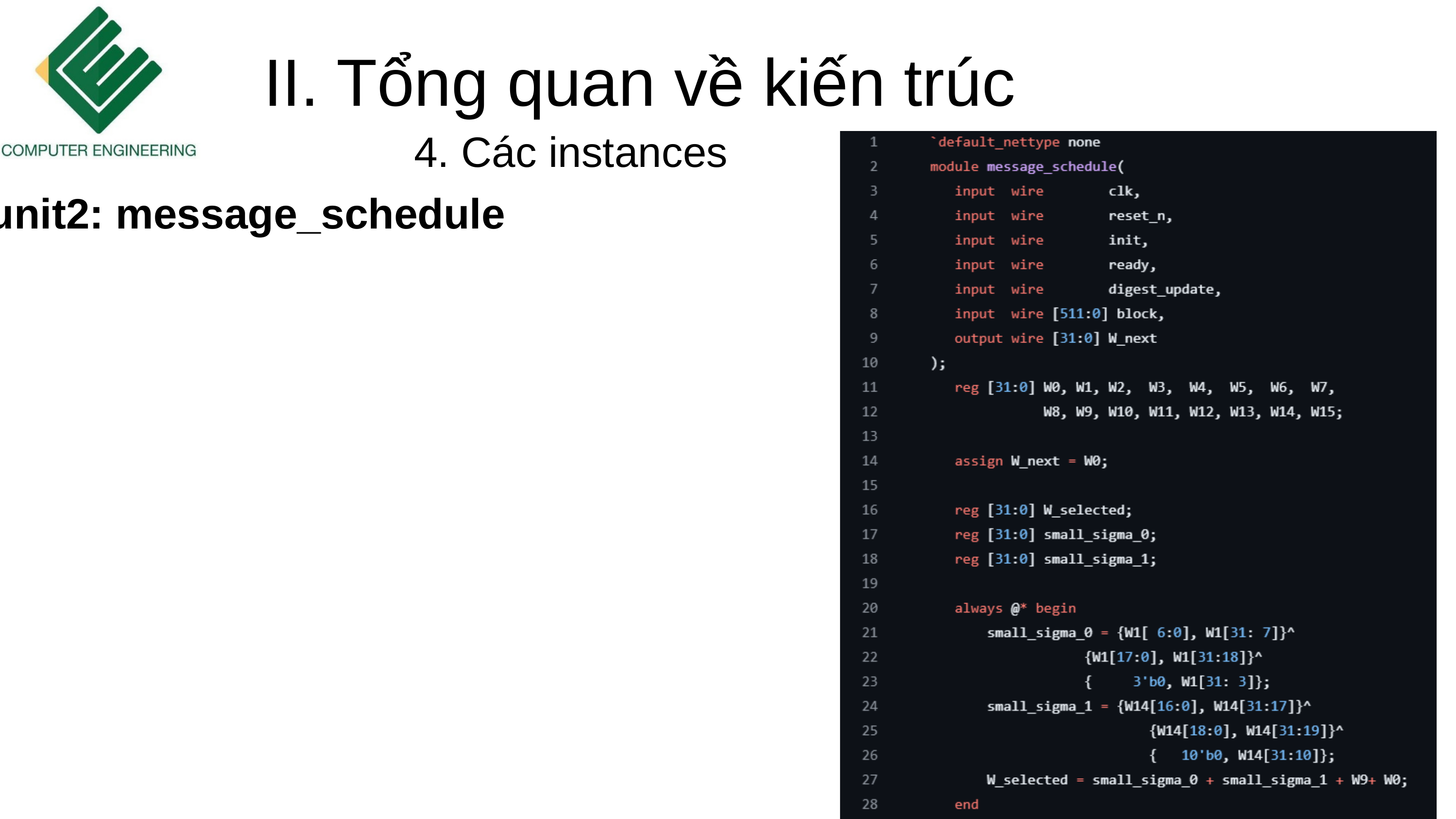

II. Tổng quan về kiến trúc

4. Các instances

unit2: message_schedule